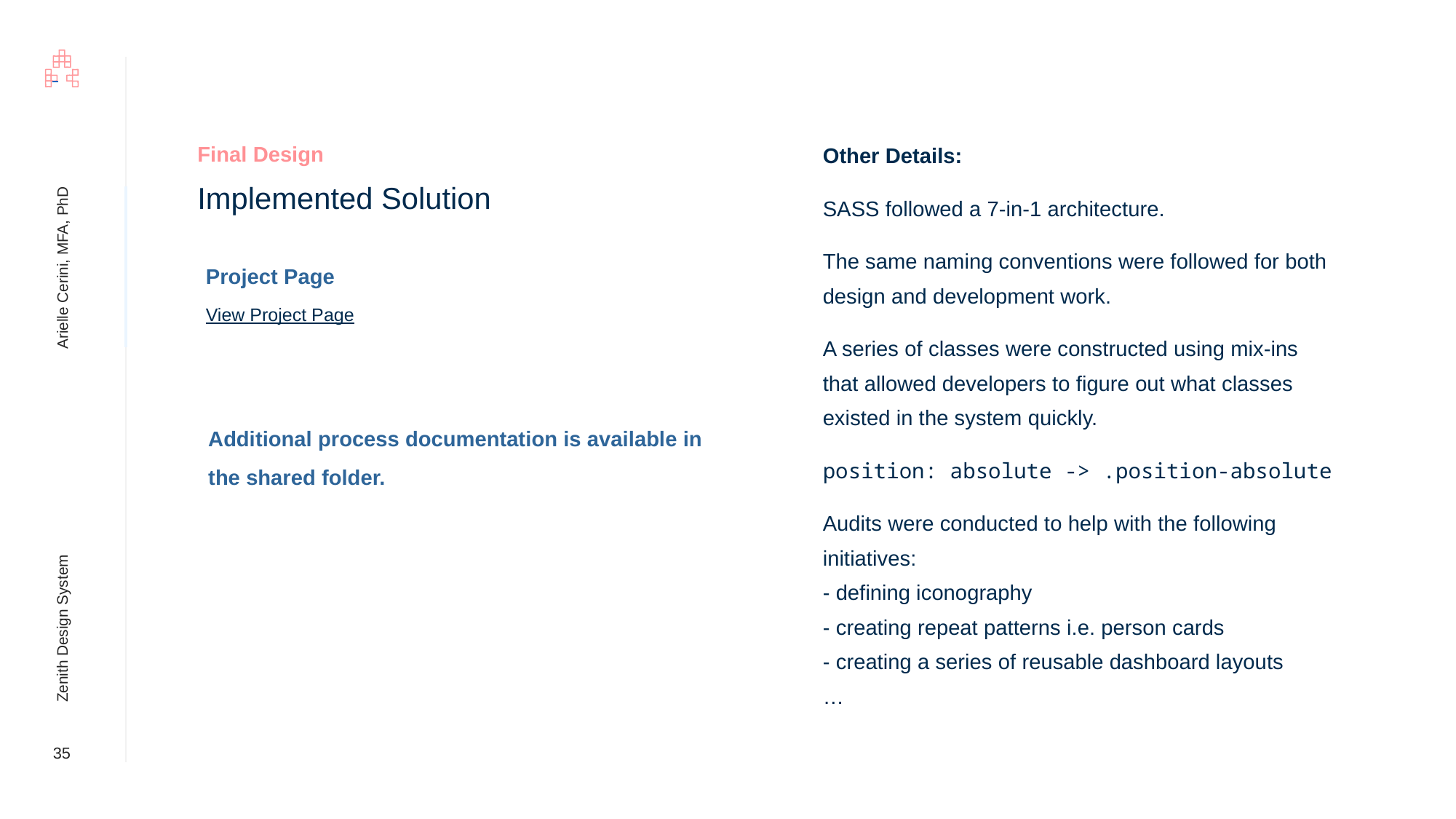

Final Design
Other Details:
SASS followed a 7-in-1 architecture.
The same naming conventions were followed for both design and development work.
A series of classes were constructed using mix-ins that allowed developers to figure out what classes existed in the system quickly.
position: absolute -> .position-absolute
Audits were conducted to help with the following initiatives:
- defining iconography
- creating repeat patterns i.e. person cards
- creating a series of reusable dashboard layouts
…

Implemented Solution
Project Page
View Project Page
Additional process documentation is available in the shared folder.